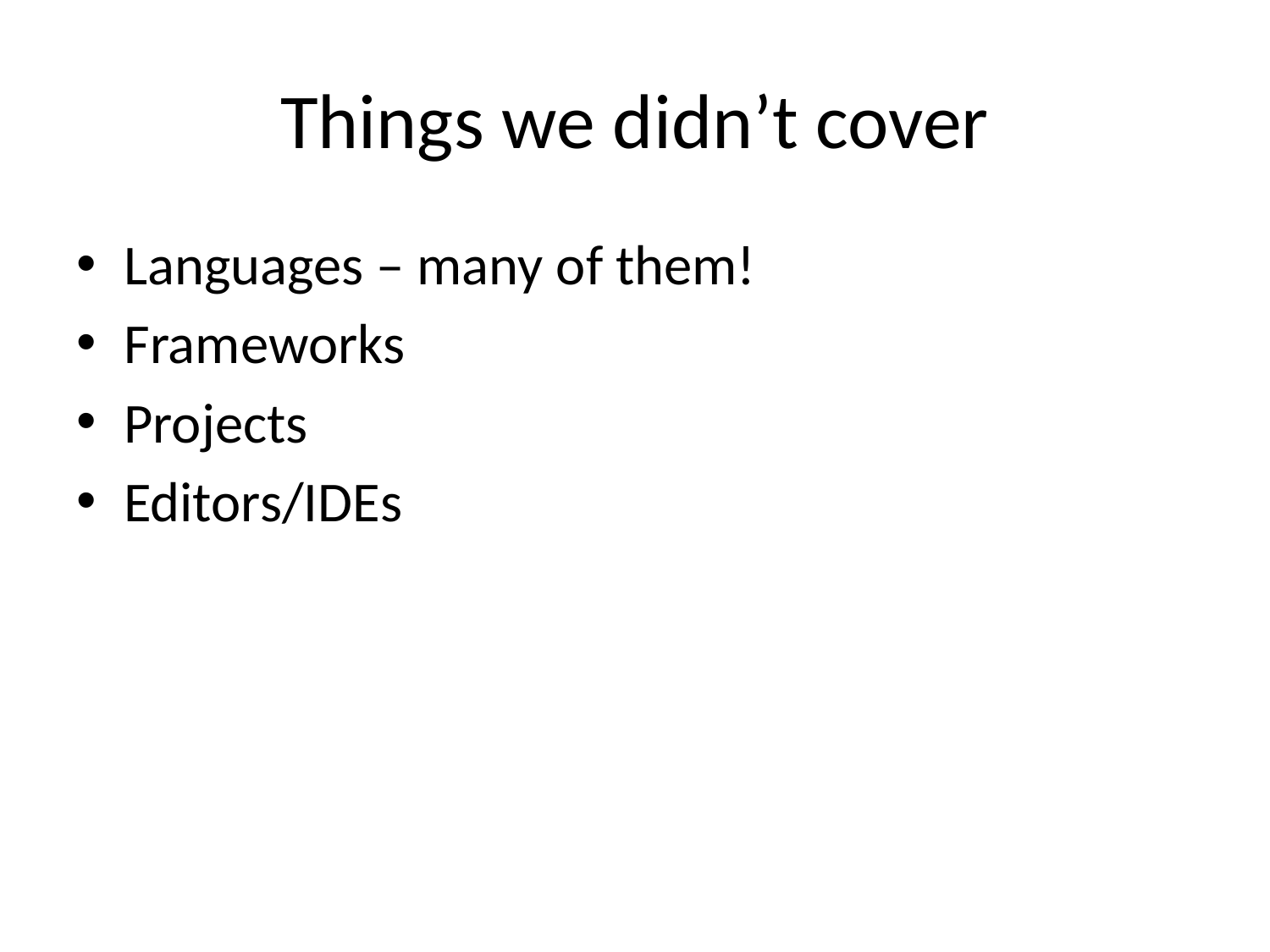

# Things we didn’t cover
Languages – many of them!
Frameworks
Projects
Editors/IDEs